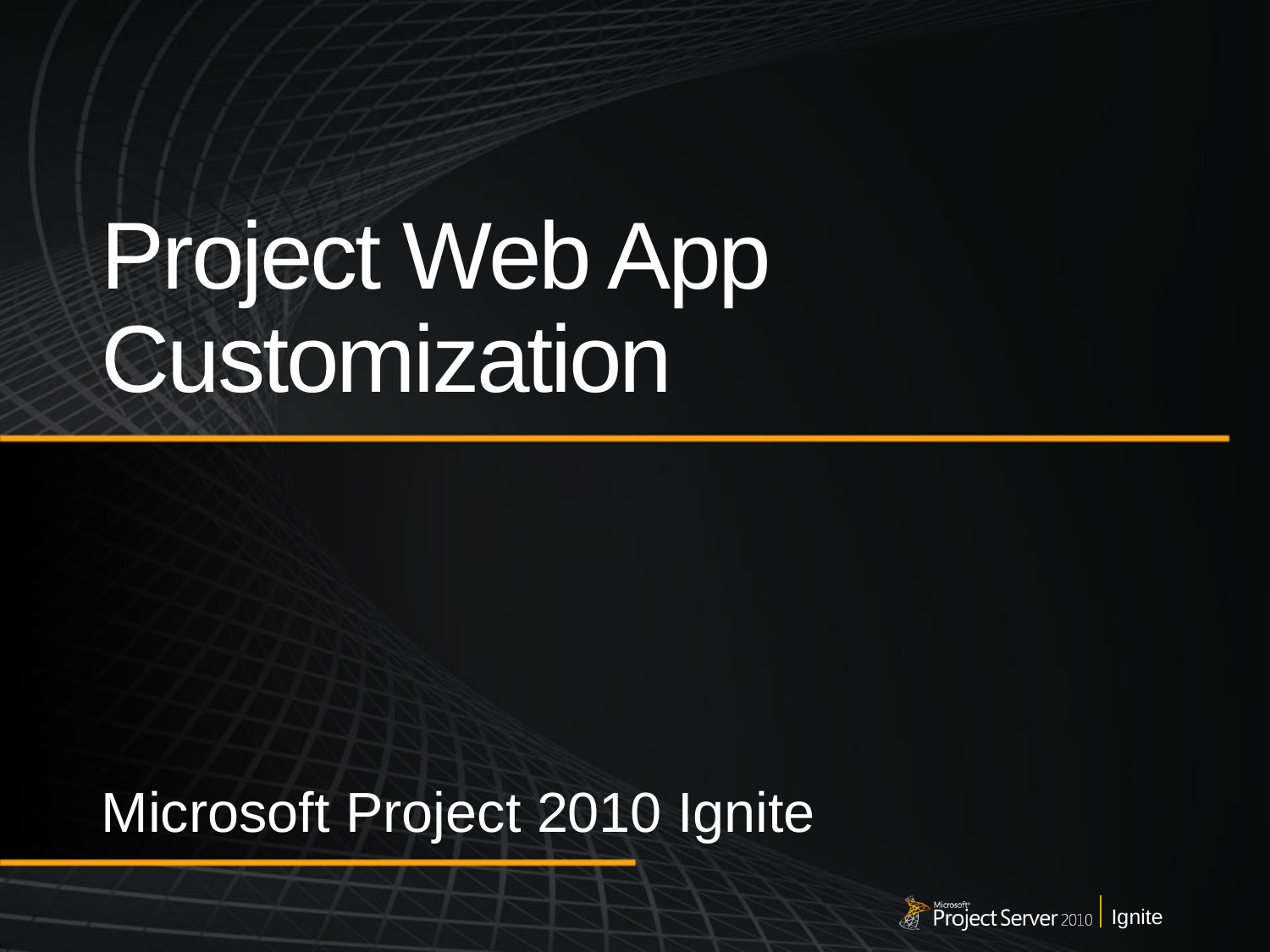

# Project Web App Customization
Microsoft Project 2010 Ignite